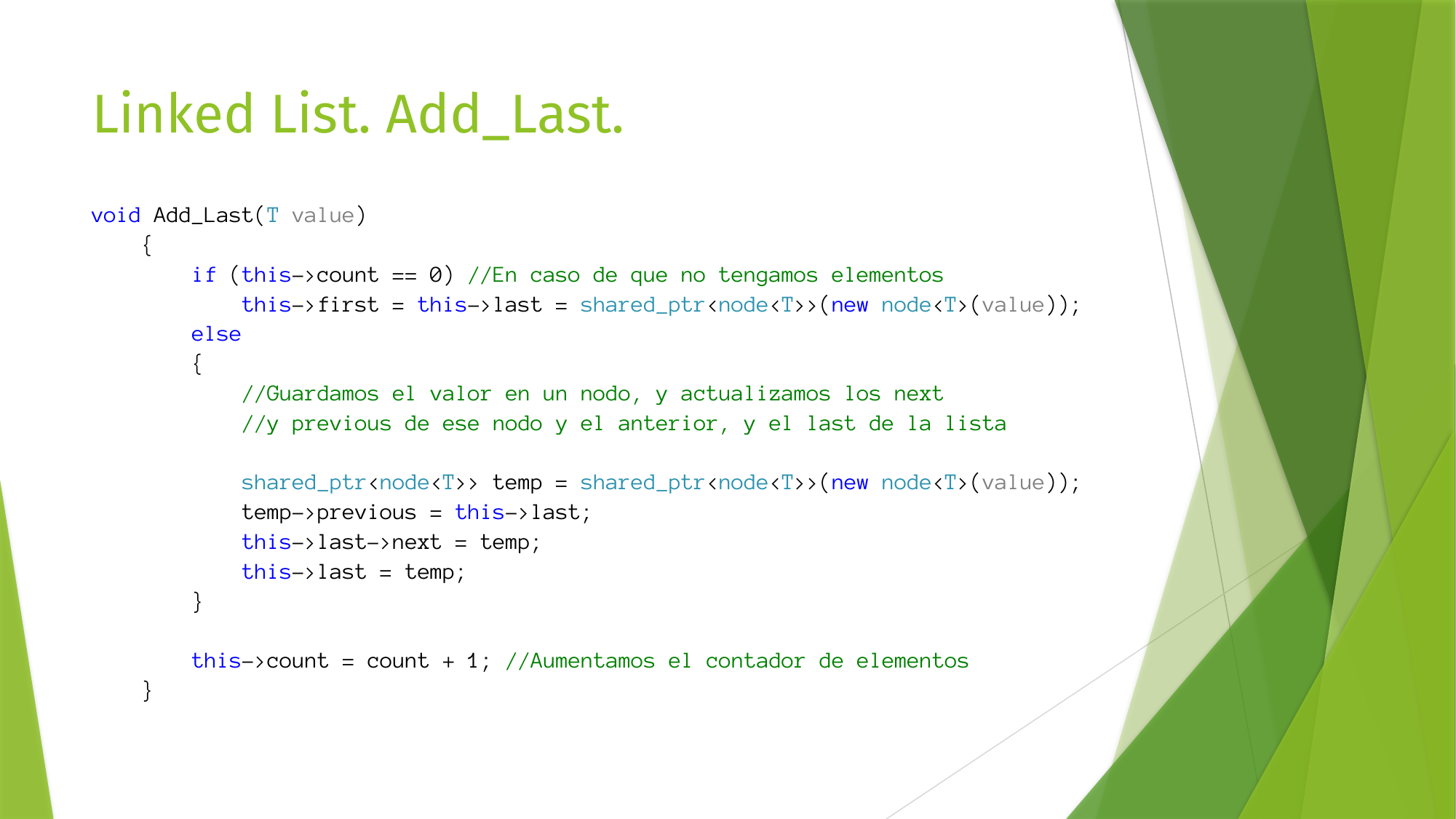

# Linked List. Add_Last.
void Add_Last(T value)
    {
        if (this->count == 0) //En caso de que no tengamos elementos
            this->first = this->last = shared_ptr<node<T>>(new node<T>(value));
        else
        {
            //Guardamos el valor en un nodo, y actualizamos los next
            //y previous de ese nodo y el anterior, y el last de la lista

            shared_ptr<node<T>> temp = shared_ptr<node<T>>(new node<T>(value));
            temp->previous = this->last;
            this->last->next = temp;
            this->last = temp;
        }

        this->count = count + 1; //Aumentamos el contador de elementos
    }